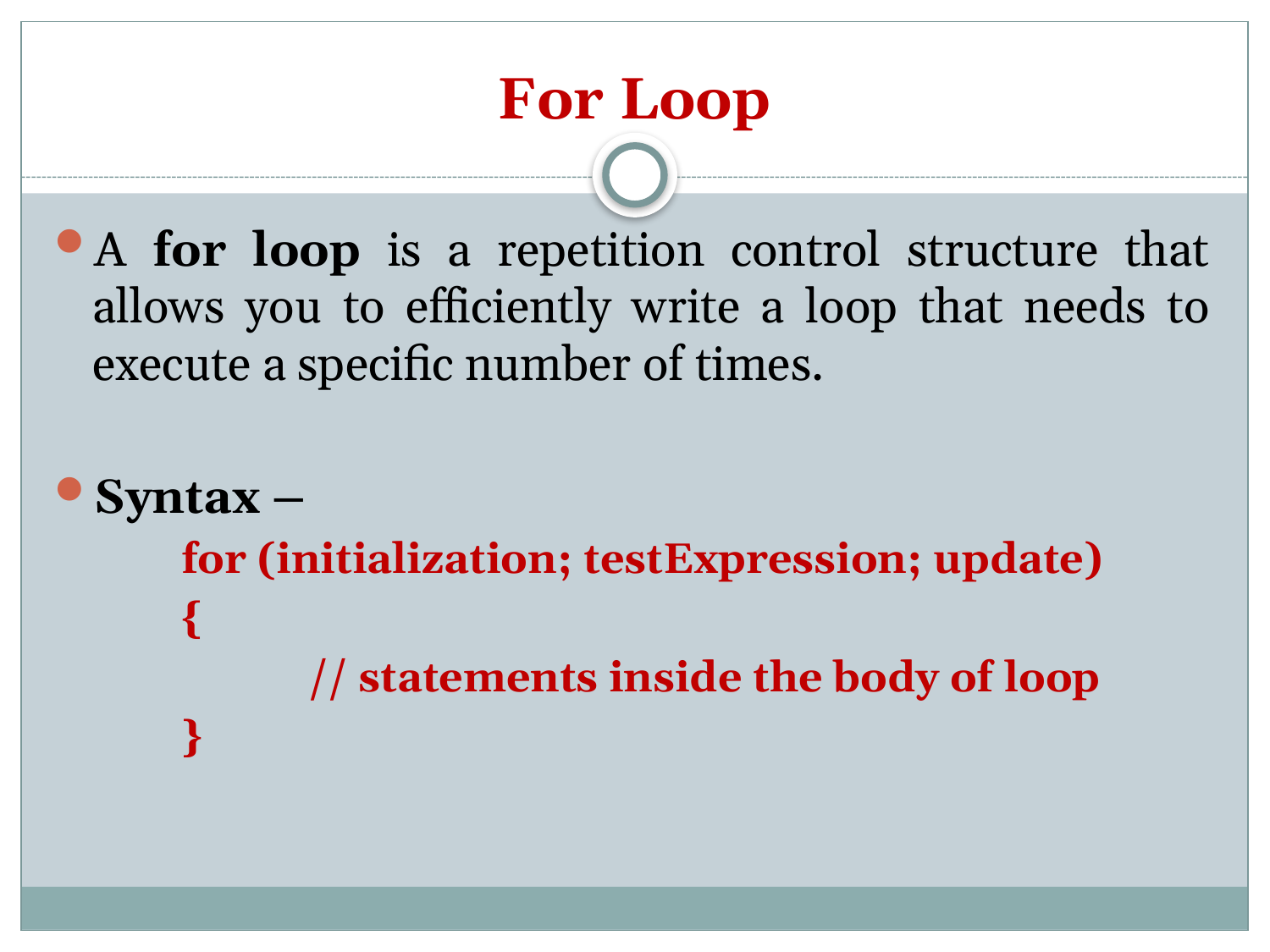

# For Loop
A for loop is a repetition control structure that allows you to efficiently write a loop that needs to execute a specific number of times.

Syntax –
	for (initialization; testExpression; update)
	{
    		// statements inside the body of loop
	}